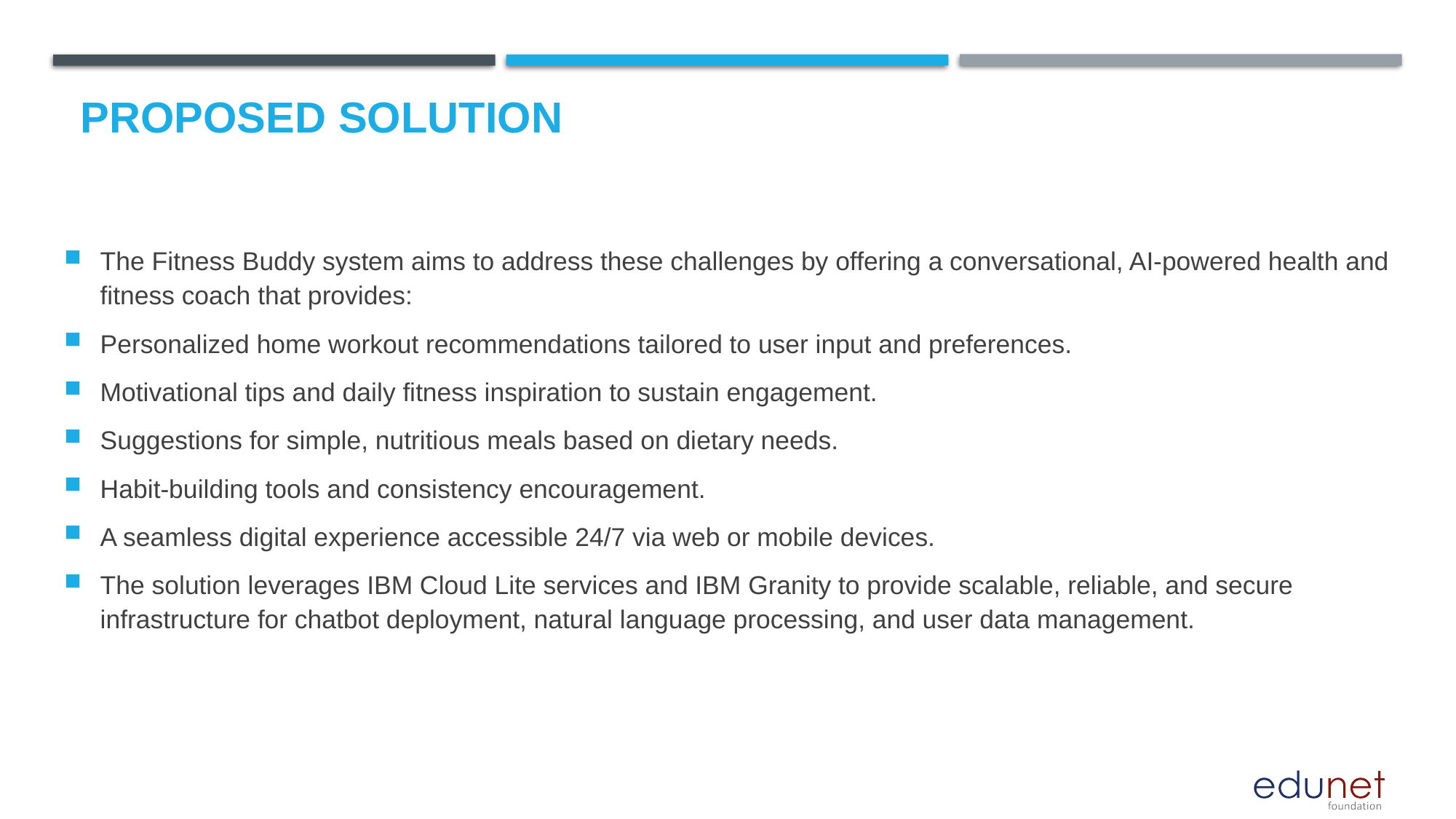

# Proposed Solution
The Fitness Buddy system aims to address these challenges by offering a conversational, AI-powered health and fitness coach that provides:
Personalized home workout recommendations tailored to user input and preferences.
Motivational tips and daily fitness inspiration to sustain engagement.
Suggestions for simple, nutritious meals based on dietary needs.
Habit-building tools and consistency encouragement.
A seamless digital experience accessible 24/7 via web or mobile devices.
The solution leverages IBM Cloud Lite services and IBM Granity to provide scalable, reliable, and secure infrastructure for chatbot deployment, natural language processing, and user data management.